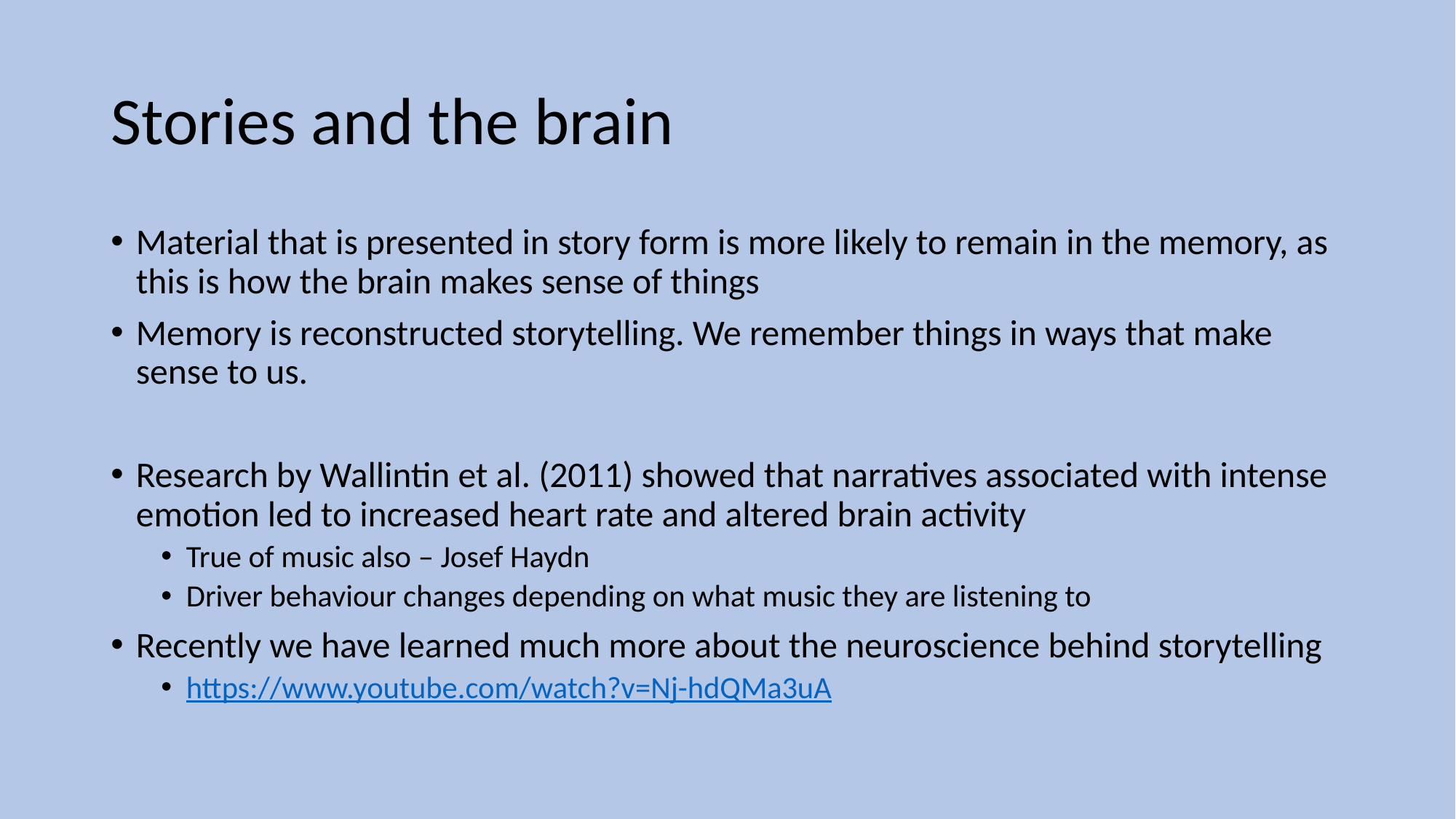

# Stories and the brain
Material that is presented in story form is more likely to remain in the memory, as this is how the brain makes sense of things
Memory is reconstructed storytelling. We remember things in ways that make sense to us.

Research by Wallintin et al. (2011) showed that narratives associated with intense emotion led to increased heart rate and altered brain activity
True of music also – Josef Haydn
Driver behaviour changes depending on what music they are listening to
Recently we have learned much more about the neuroscience behind storytelling
https://www.youtube.com/watch?v=Nj-hdQMa3uA